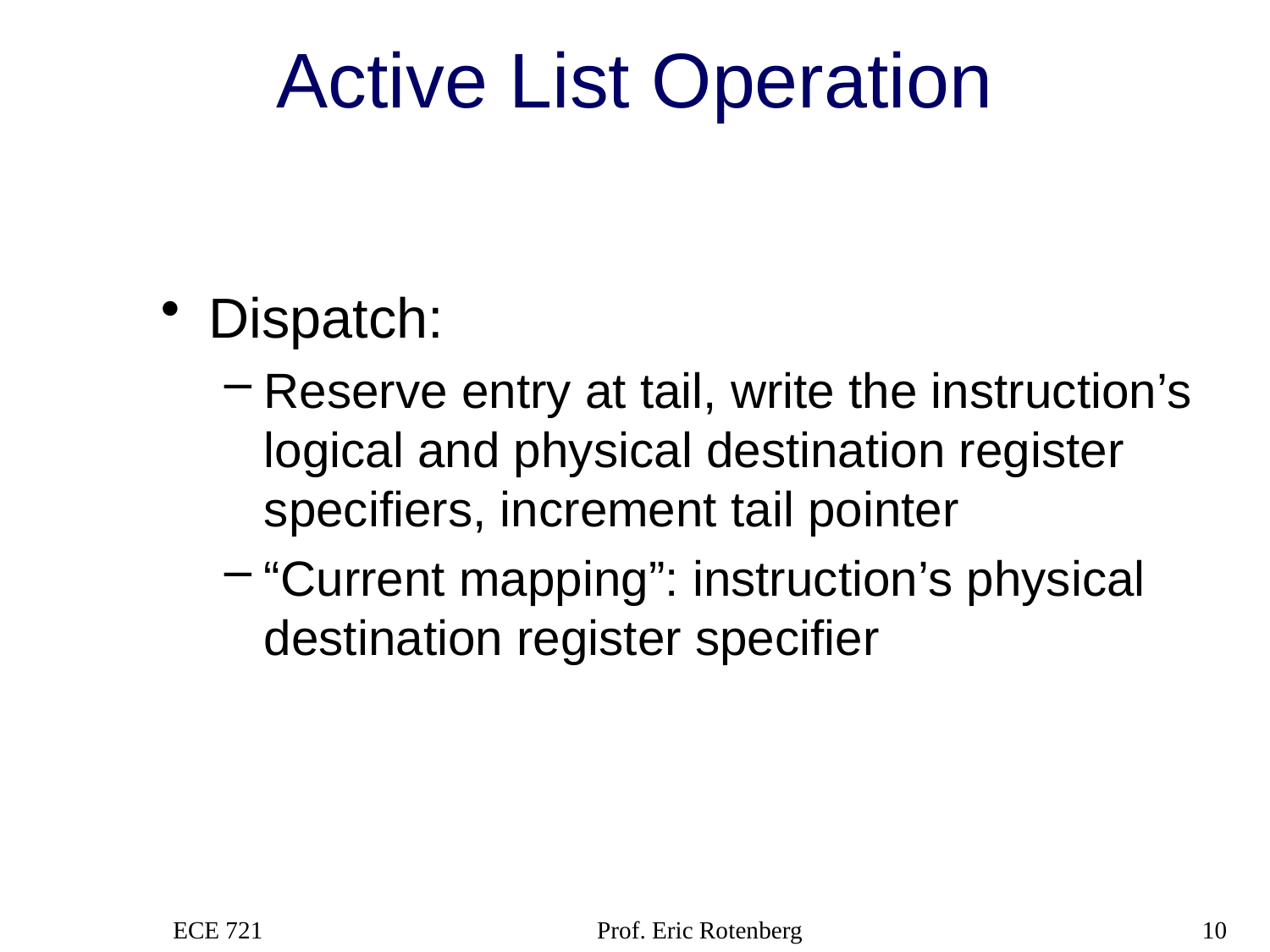

# Active List Operation
Dispatch:
Reserve entry at tail, write the instruction’s logical and physical destination register specifiers, increment tail pointer
“Current mapping”: instruction’s physical destination register specifier
ECE 721
Prof. Eric Rotenberg
10